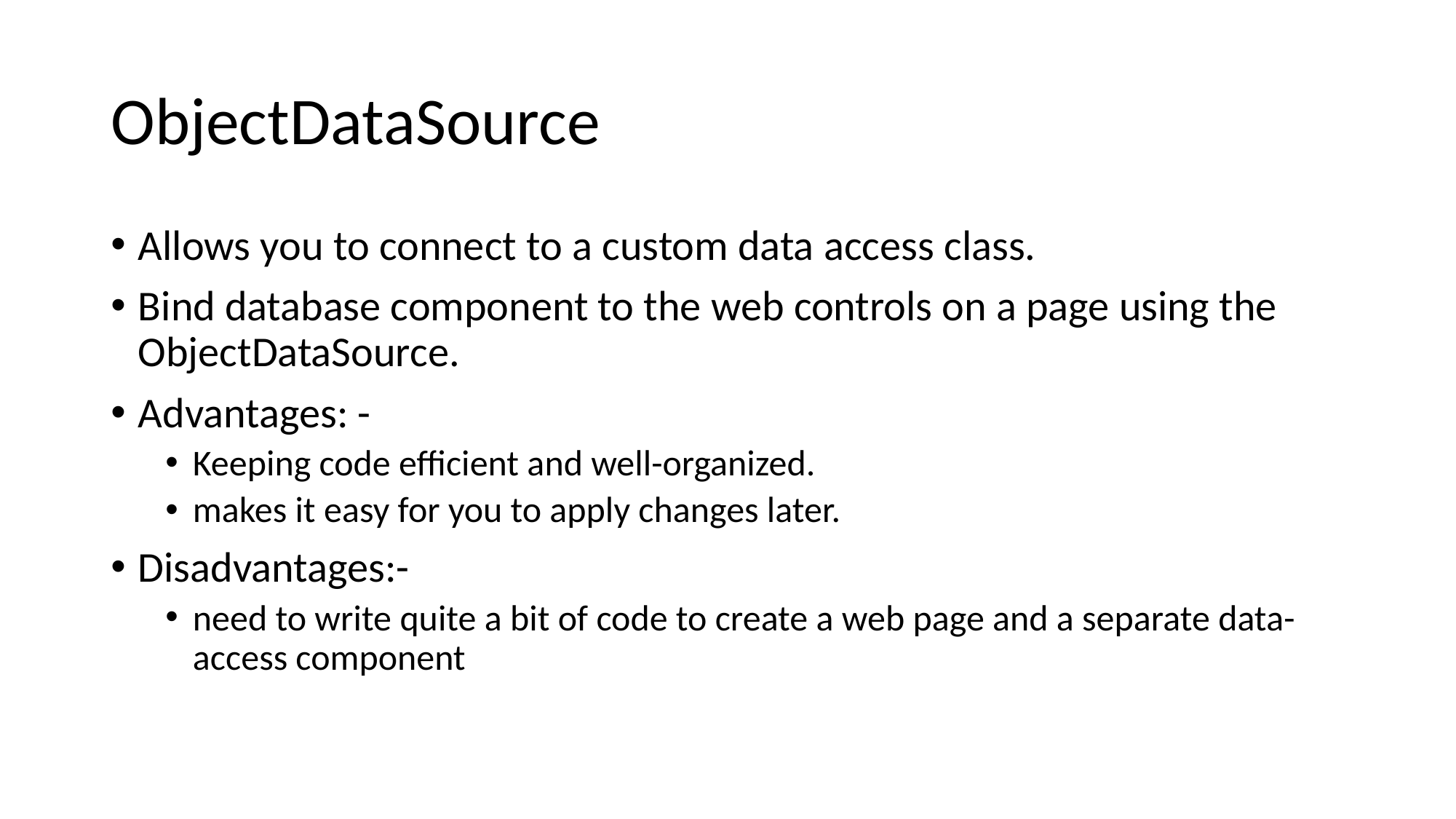

# ObjectDataSource
Allows you to connect to a custom data access class.
Bind database component to the web controls on a page using the ObjectDataSource.
Advantages: -
Keeping code efficient and well-organized.
makes it easy for you to apply changes later.
Disadvantages:-
need to write quite a bit of code to create a web page and a separate data-access component